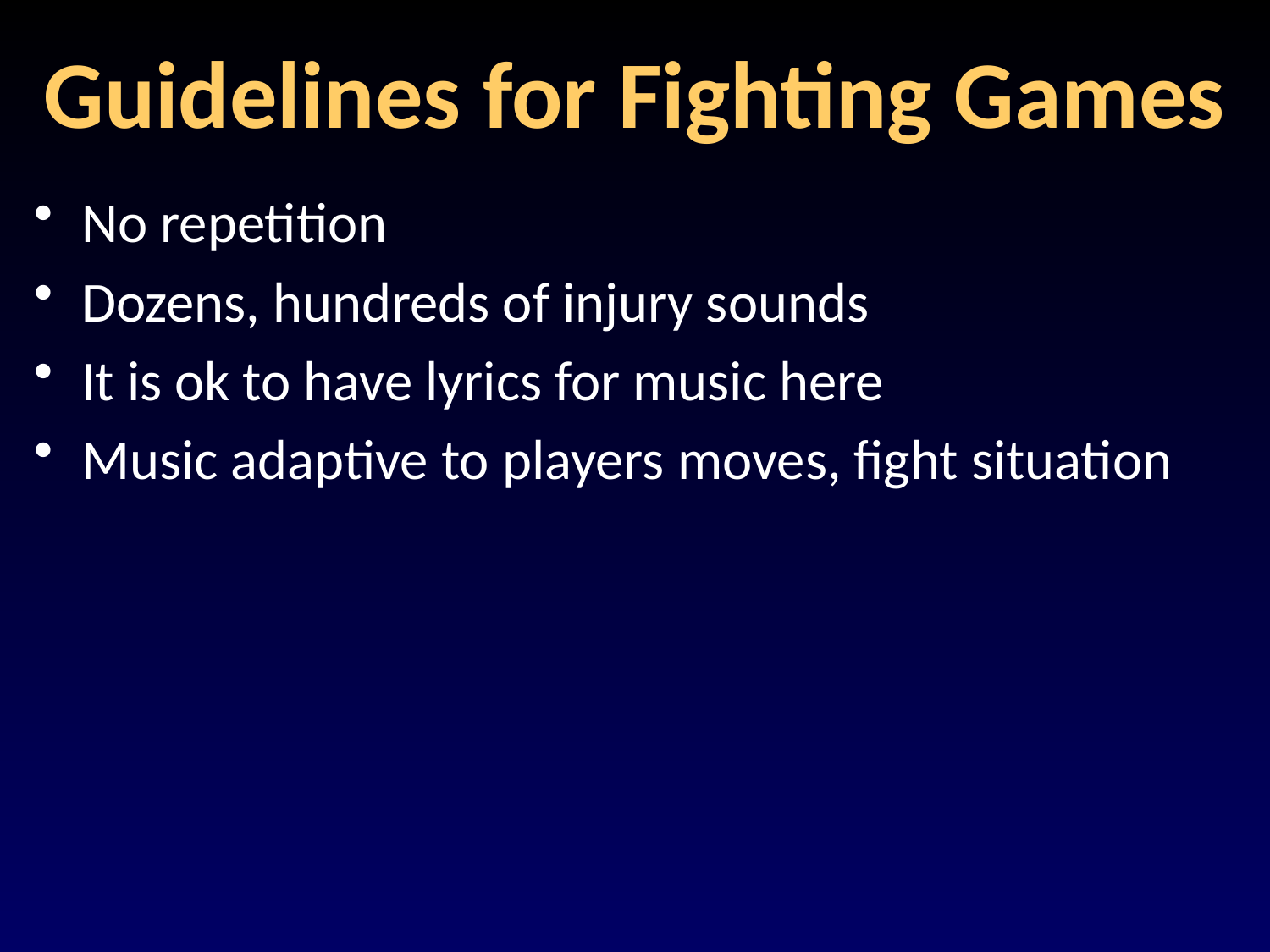

# Guidelines for Fighting Games
No repetition
Dozens, hundreds of injury sounds
It is ok to have lyrics for music here
Music adaptive to players moves, fight situation